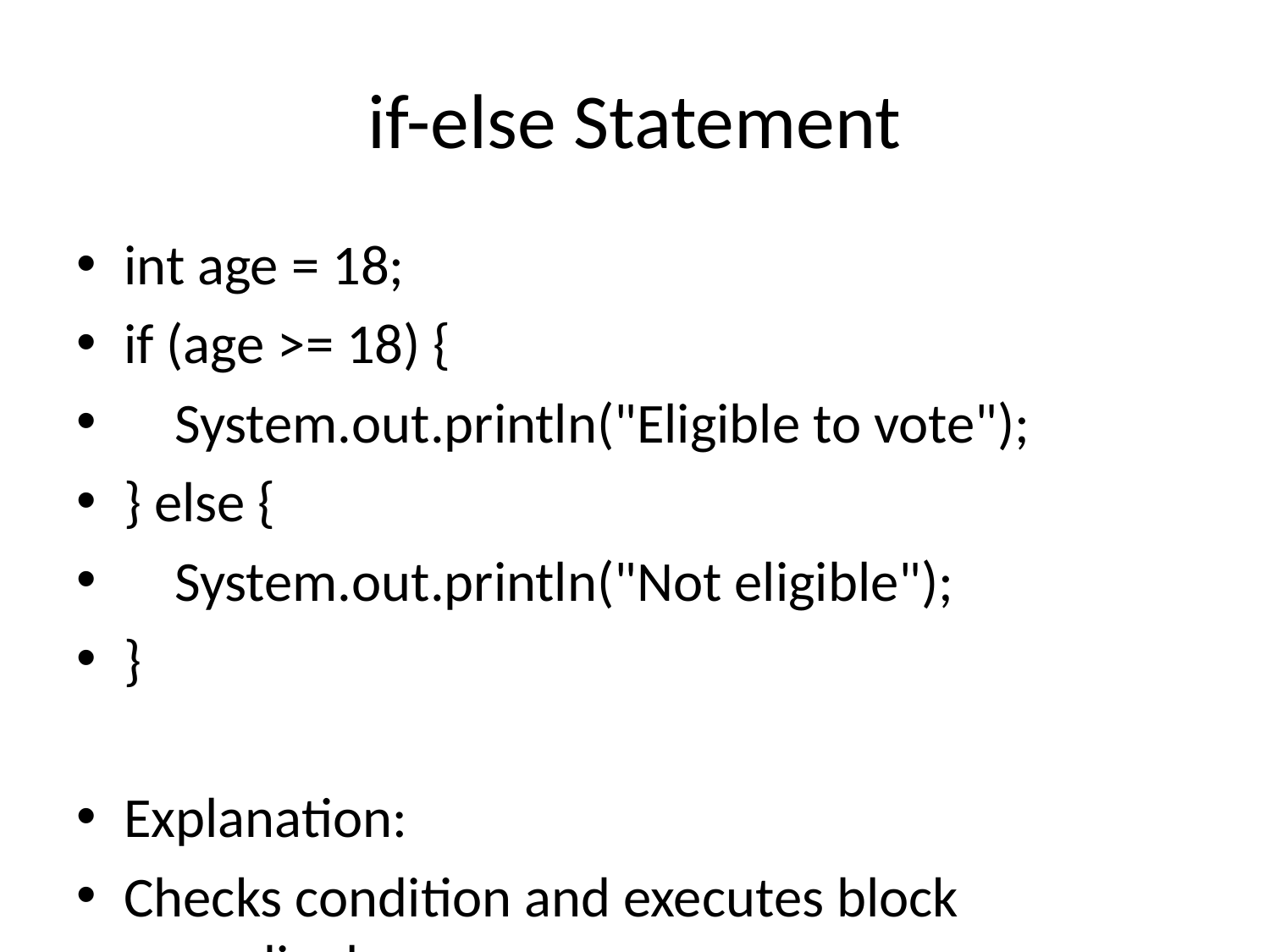

# if-else Statement
int age = 18;
if (age >= 18) {
    System.out.println("Eligible to vote");
} else {
    System.out.println("Not eligible");
}

Explanation:
Checks condition and executes block accordingly.